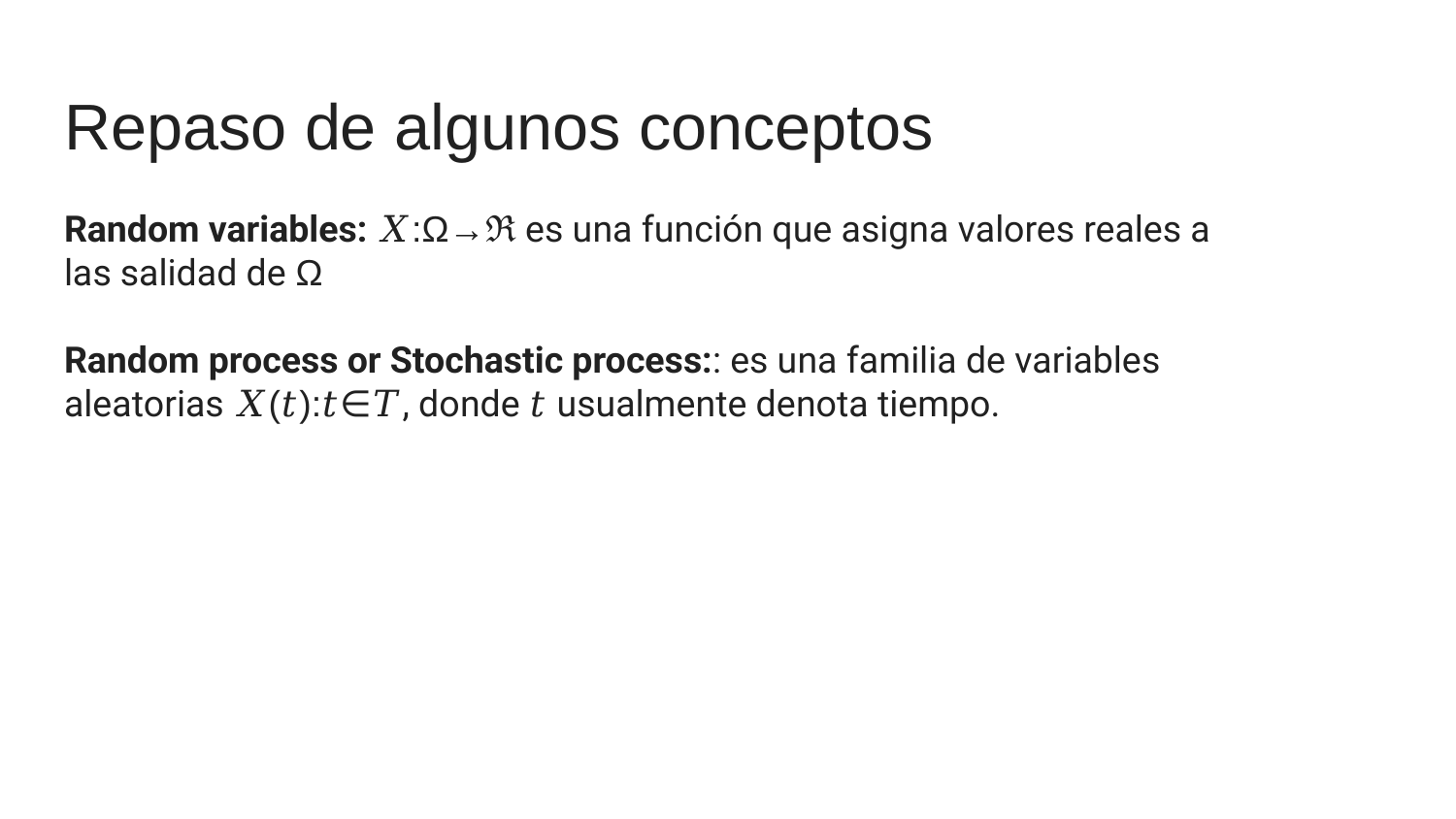

Repaso de algunos conceptos

Random variables: 𝑋:Ω→ℜ es una función que asigna valores reales a las salidad de Ω

Random process or Stochastic process:: es una familia de variables aleatorias 𝑋(𝑡):𝑡∈𝑇, donde 𝑡 usualmente denota tiempo.